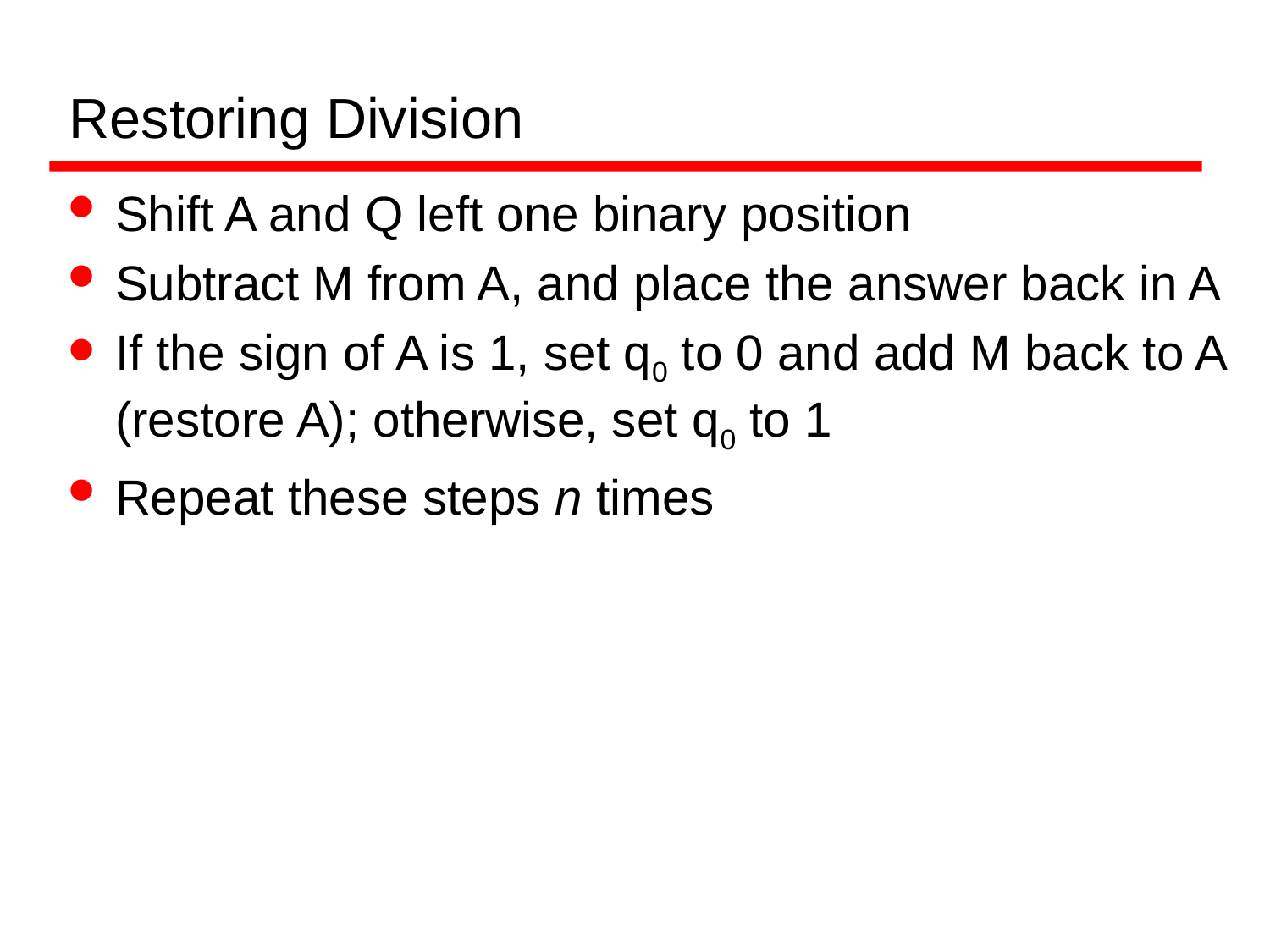

# Restoring Division
Shift A and Q left one binary position
Subtract M from A, and place the answer back in A
If the sign of A is 1, set q0 to 0 and add M back to A (restore A); otherwise, set q0 to 1
Repeat these steps n times